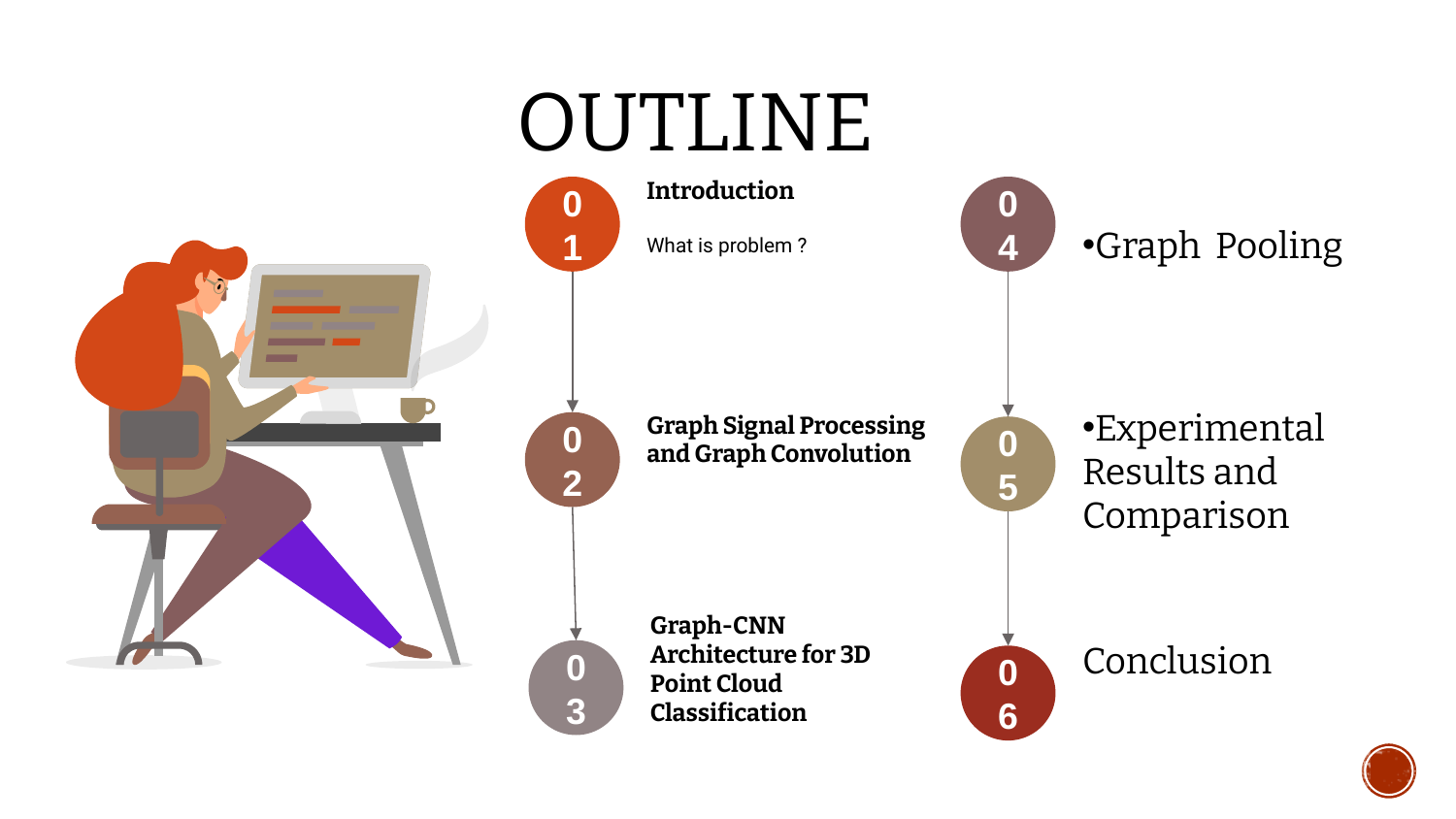

# Outline
Graph  Pooling

04
Introduction
What is problem ?
01

Experimental Results and Comparison

05
Graph Signal Processing and Graph Convolution

02
Graph-CNN Architecture for 3D Point Cloud Classification

03
Conclusion

06